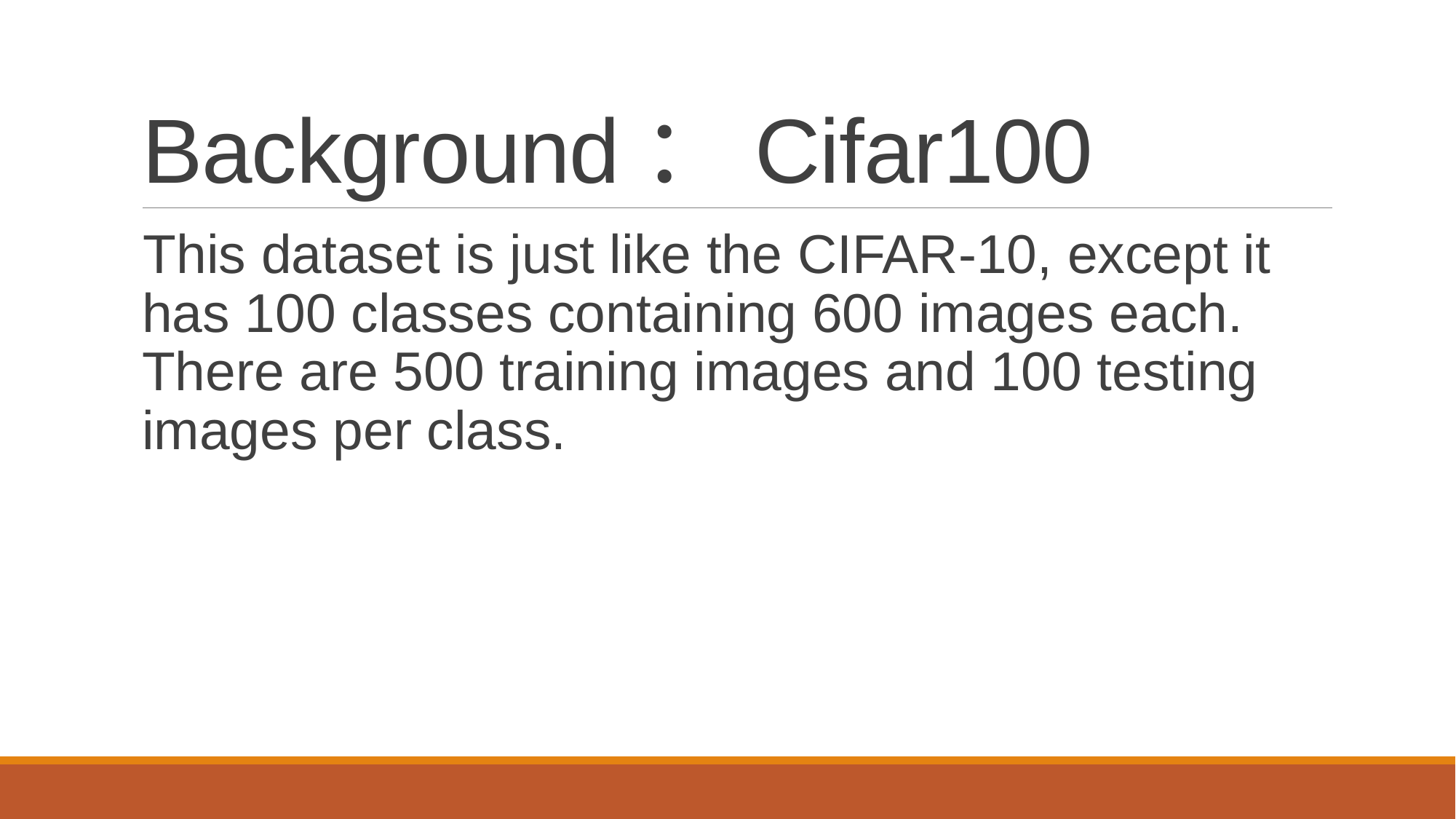

# Background：Cifar100
This dataset is just like the CIFAR-10, except it has 100 classes containing 600 images each. There are 500 training images and 100 testing images per class.